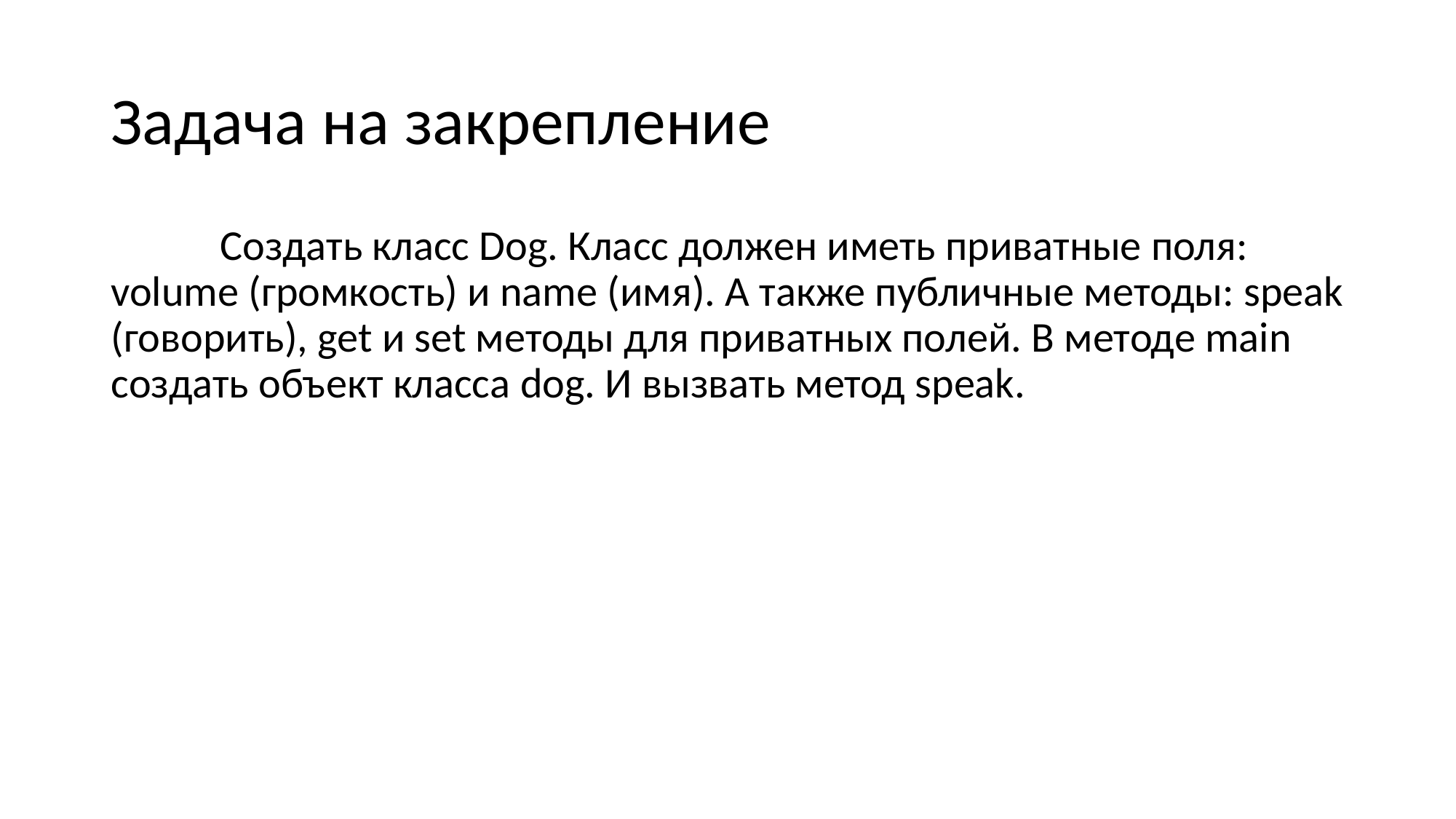

# Задача на закрепление
	Создать класс Dog. Класс должен иметь приватные поля: volume (громкость) и name (имя). А также публичные методы: speak (говорить), get и set методы для приватных полей. В методе main создать объект класса dog. И вызвать метод speak.